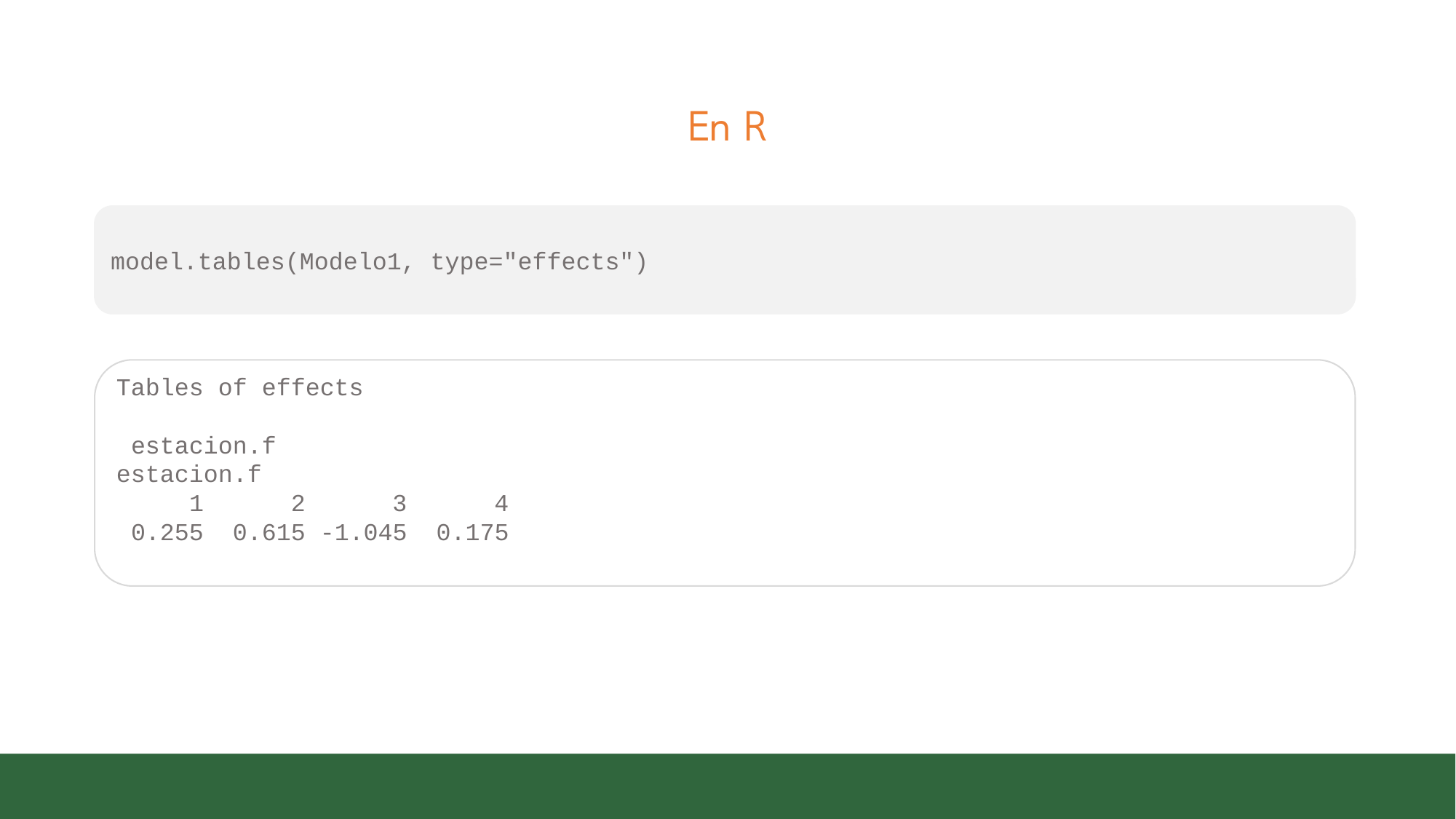

# En R
model.tables(Modelo1, type="effects")
Tables of effects

 estacion.f
estacion.f
     1      2      3      4
 0.255  0.615 -1.045  0.175